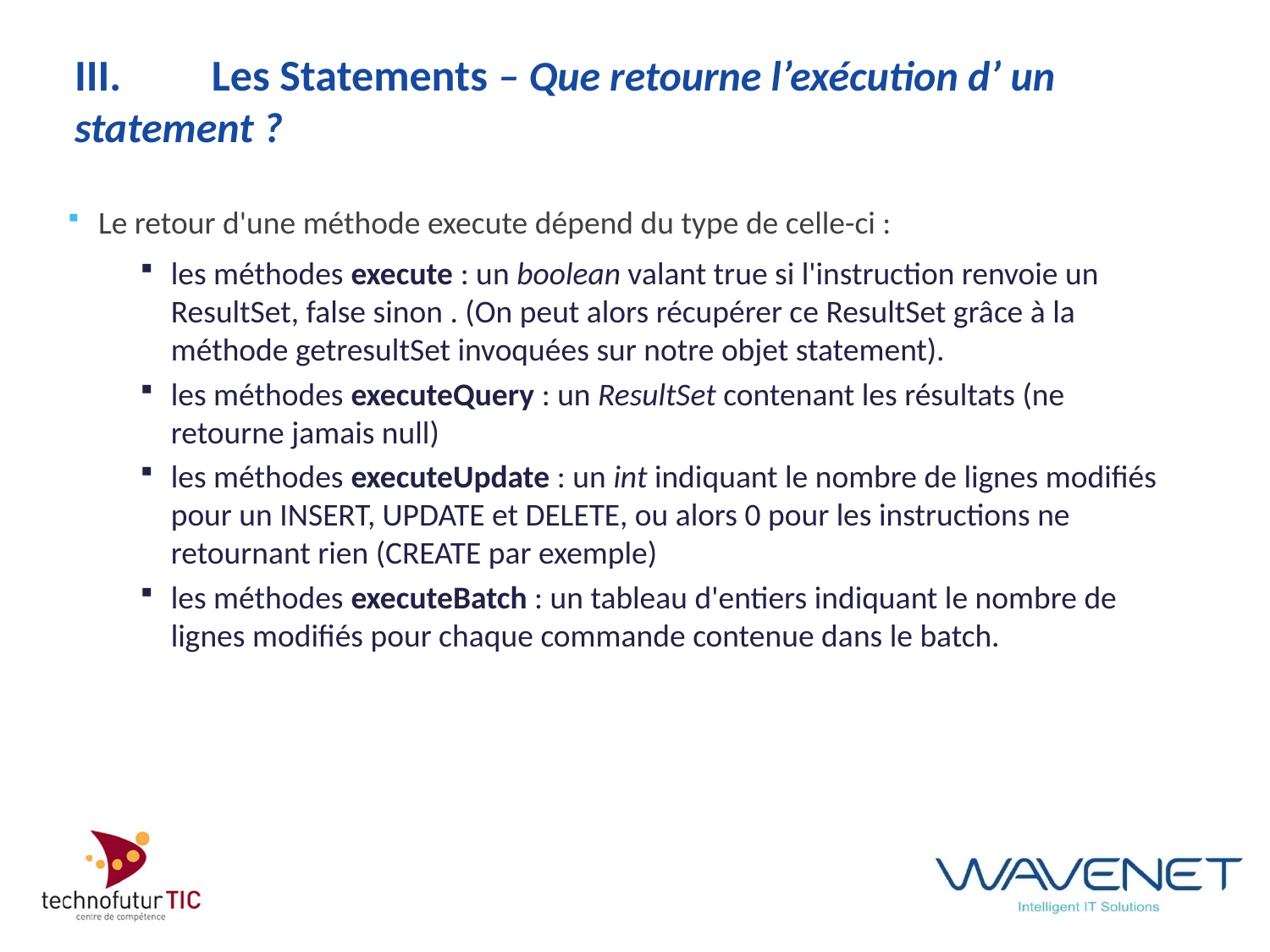

# III.	 Les Statements – Que retourne l’exécution d’ un statement ?
Le retour d'une méthode execute dépend du type de celle-ci :
les méthodes execute : un boolean valant true si l'instruction renvoie un ResultSet, false sinon . (On peut alors récupérer ce ResultSet grâce à la méthode getresultSet invoquées sur notre objet statement).
les méthodes executeQuery : un ResultSet contenant les résultats (ne retourne jamais null)
les méthodes executeUpdate : un int indiquant le nombre de lignes modifiés pour un INSERT, UPDATE et DELETE, ou alors 0 pour les instructions ne retournant rien (CREATE par exemple)
les méthodes executeBatch : un tableau d'entiers indiquant le nombre de lignes modifiés pour chaque commande contenue dans le batch.